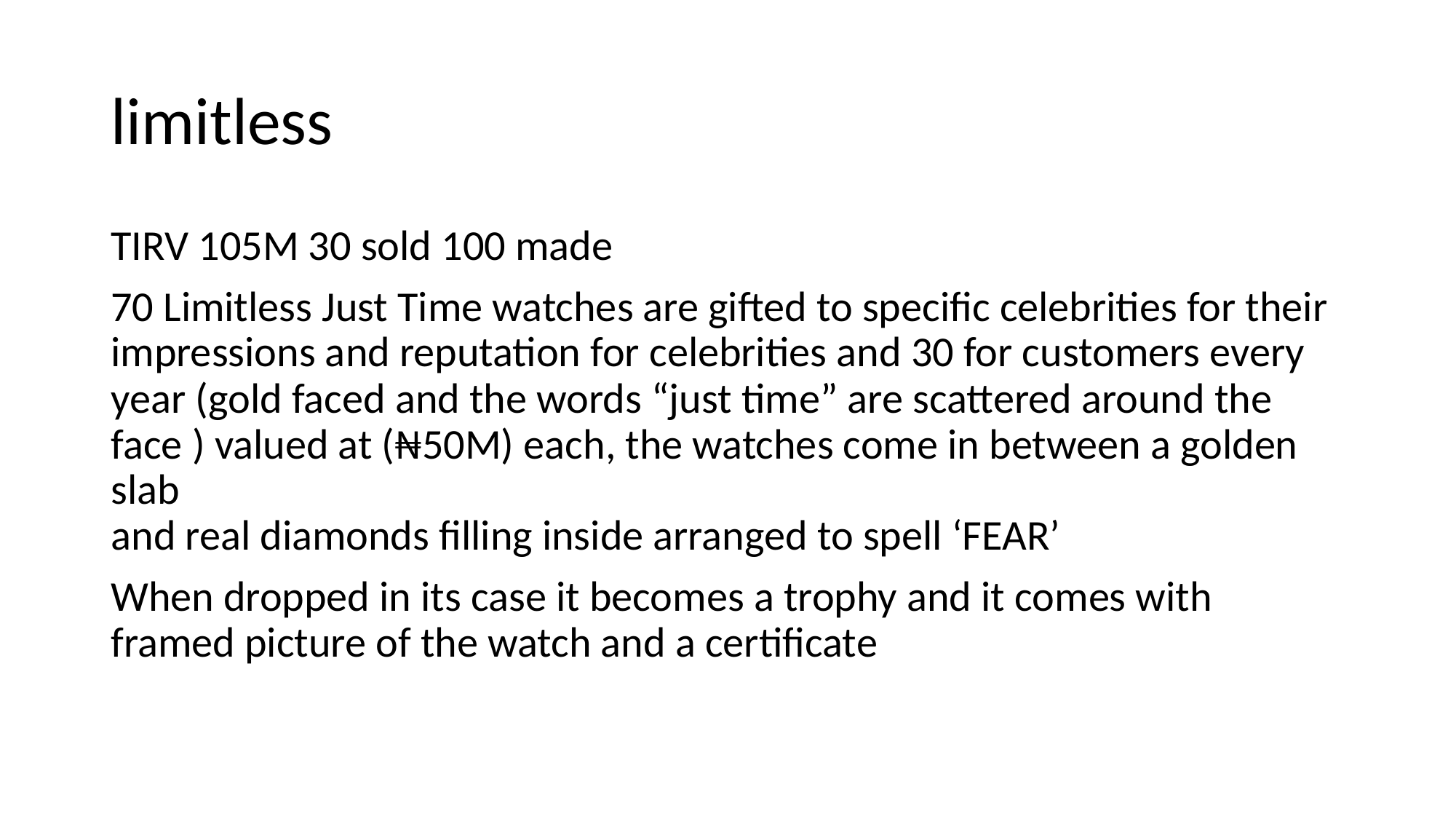

# limitless
TIRV 105M 30 sold 100 made
70 Limitless Just Time watches are gifted to specific celebrities for their impressions and reputation for celebrities and 30 for customers every year (gold faced and the words “just time” are scattered around the face ) valued at (₦50M) each, the watches come in between a golden slab
and real diamonds filling inside arranged to spell ‘FEAR’
When dropped in its case it becomes a trophy and it comes with framed picture of the watch and a certificate